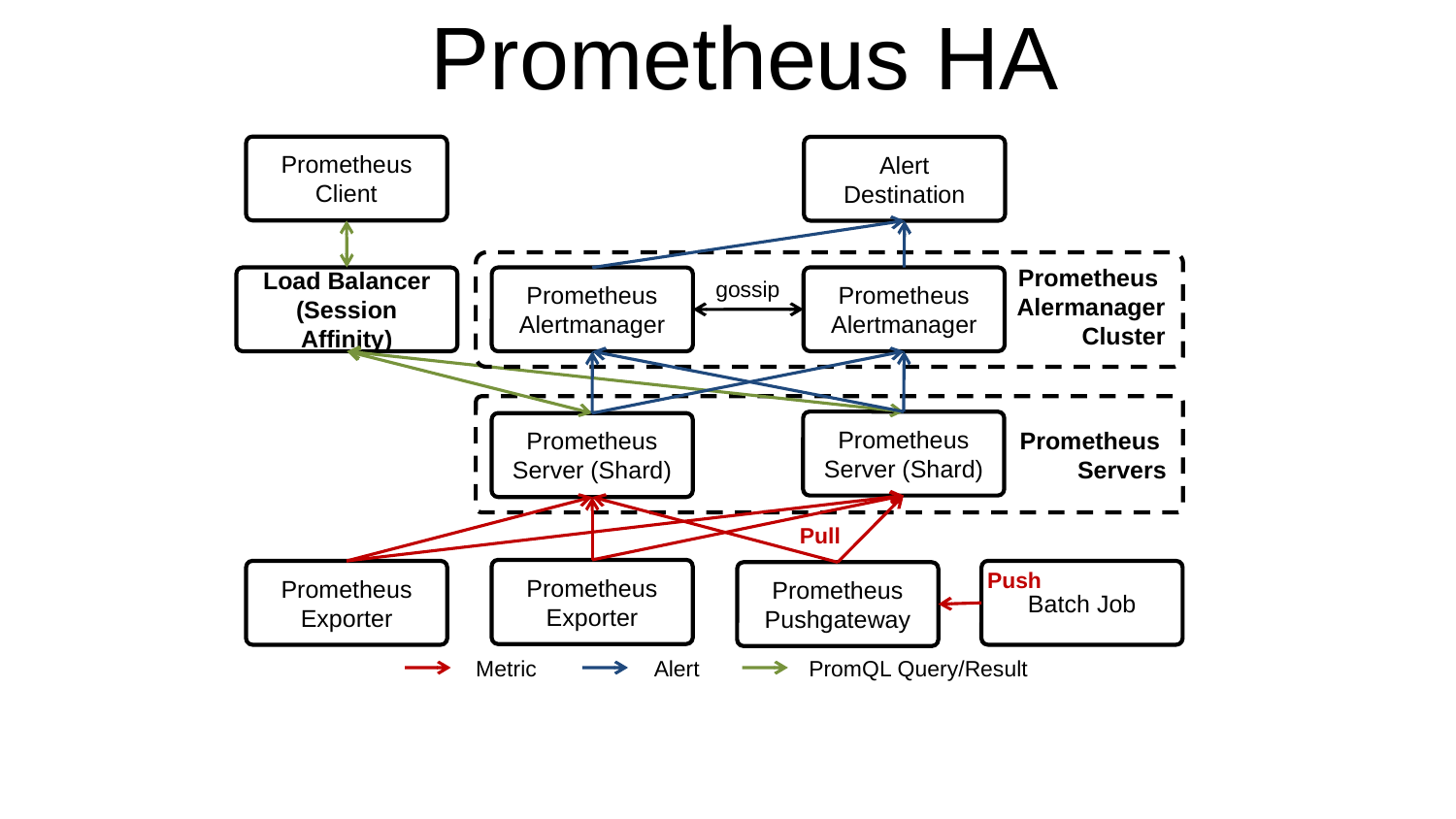

# Prometheus HA
Prometheus Client
Alert
Destination
Prometheus
Alermanager
Cluster
Prometheus
Alertmanager
Load Balancer
(Session Affinity)
Prometheus
Alertmanager
gossip
Prometheus
Servers
Prometheus Server (Shard)
Prometheus Server (Shard)
Pull
Push
Prometheus Exporter
Prometheus Exporter
Batch Job
Prometheus Pushgateway
Metric
Alert
PromQL Query/Result